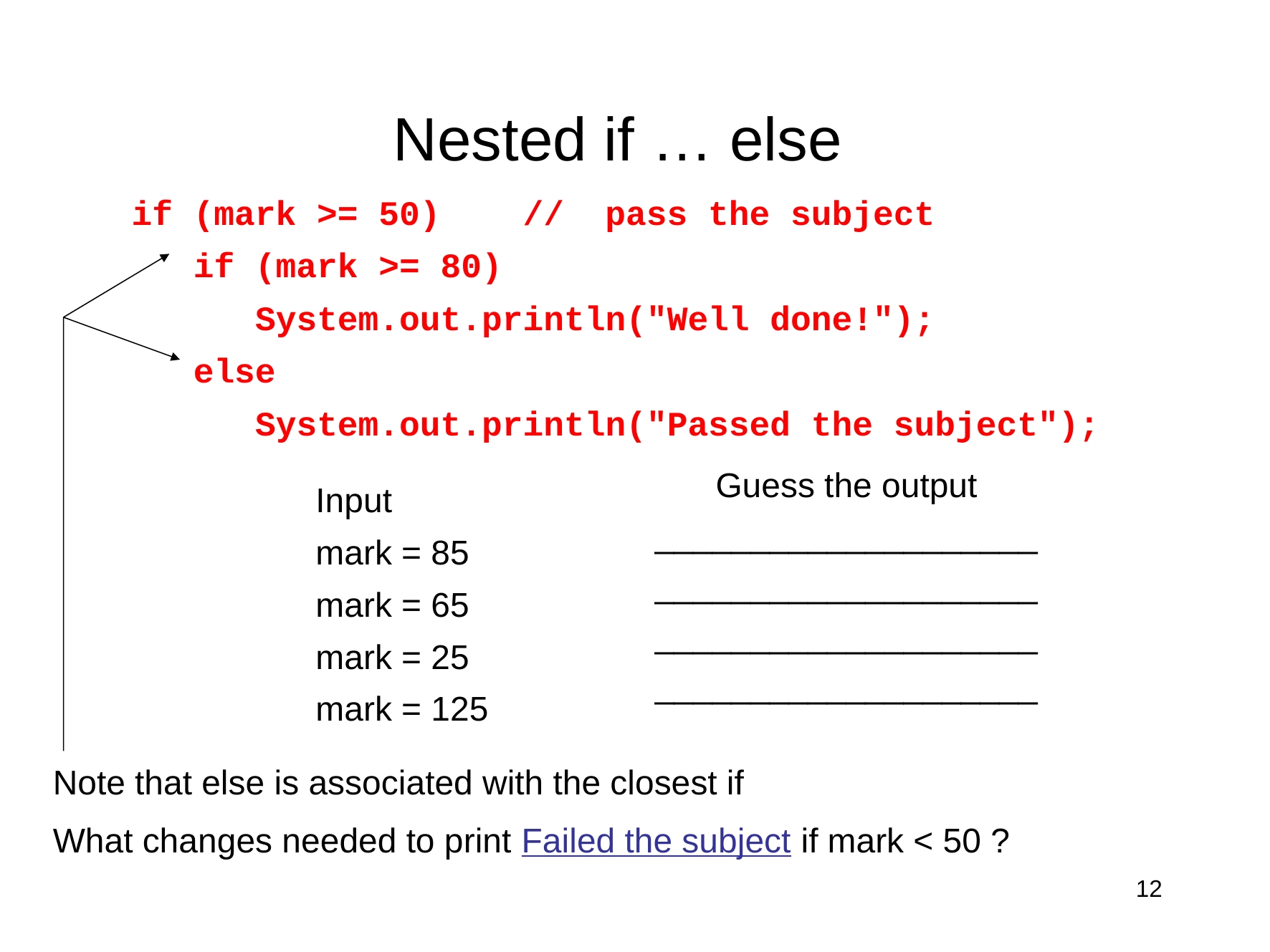

# Nested if … else
if (mark >= 50)    //  pass the subject
   if (mark >= 80)
      System.out.println("Well done!");
   else
      System.out.println("Passed the subject");

Note that else is associated with the closest if
What changes needed to print Failed the subject if mark < 50 ?
Guess the output
____________________
____________________
____________________
____________________
Input
mark = 85
mark = 65
mark = 25
mark = 125
12